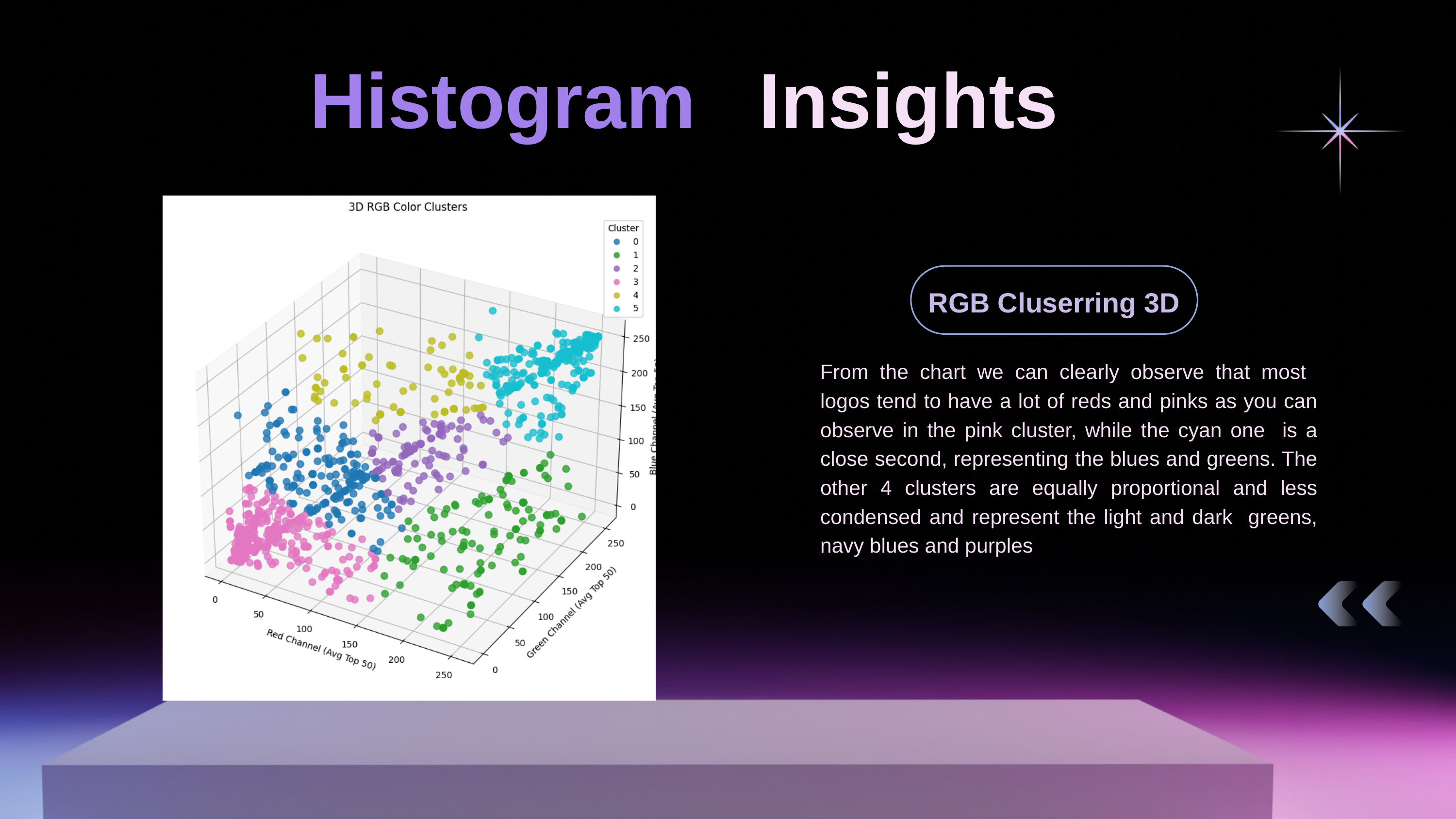

Histogram
Insights

RGB Cluserring 3D
From the chart we can clearly observe that most  logos tend to have a lot of reds and pinks as you can observe in the pink cluster, while the cyan one  is a close second, representing the blues and greens. The other 4 clusters are equally proportional and less condensed and represent the light and dark  greens, navy blues and purples